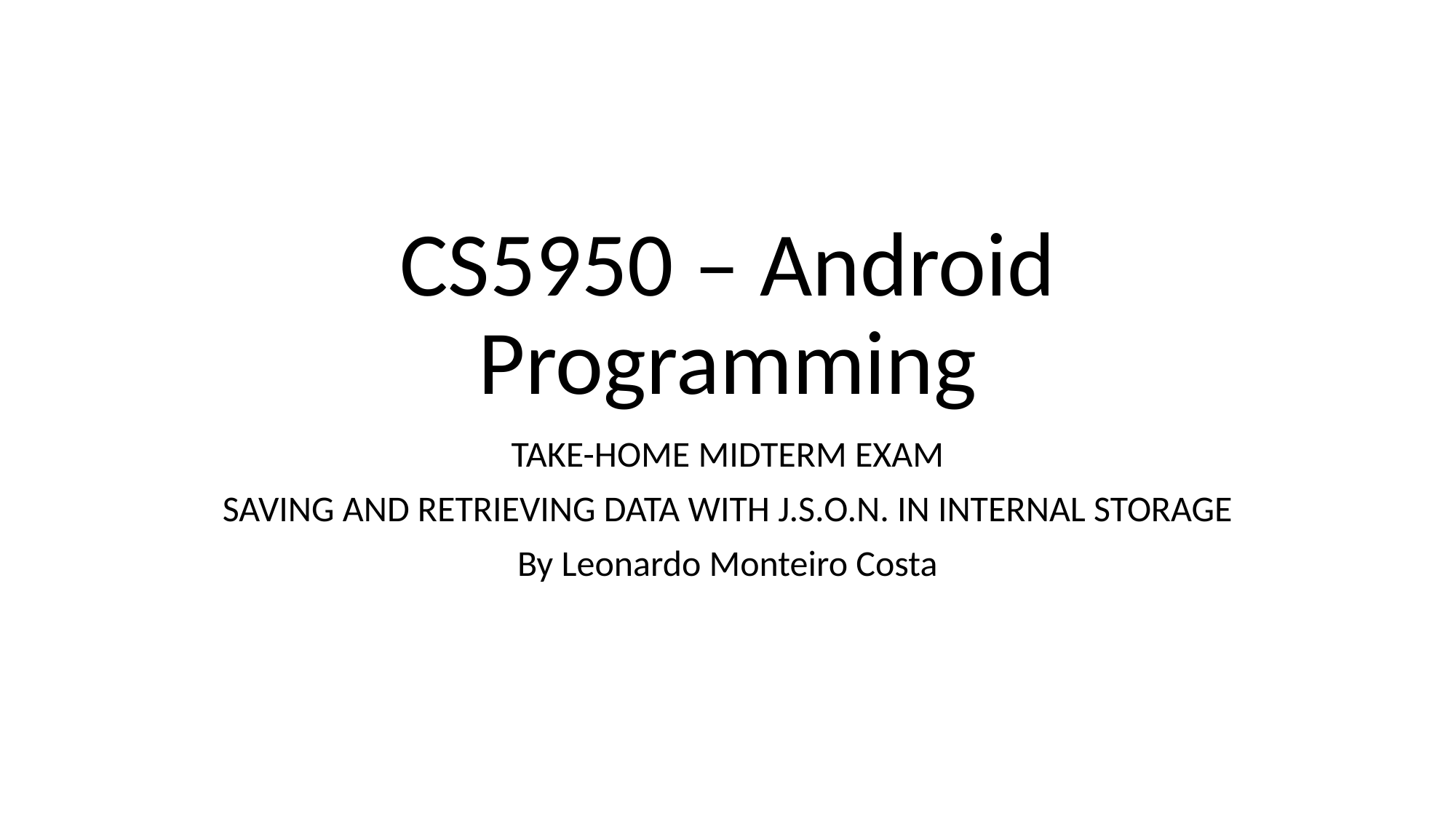

# CS5950 – Android Programming
TAKE-HOME MIDTERM EXAM
SAVING AND RETRIEVING DATA WITH J.S.O.N. IN INTERNAL STORAGE
By Leonardo Monteiro Costa